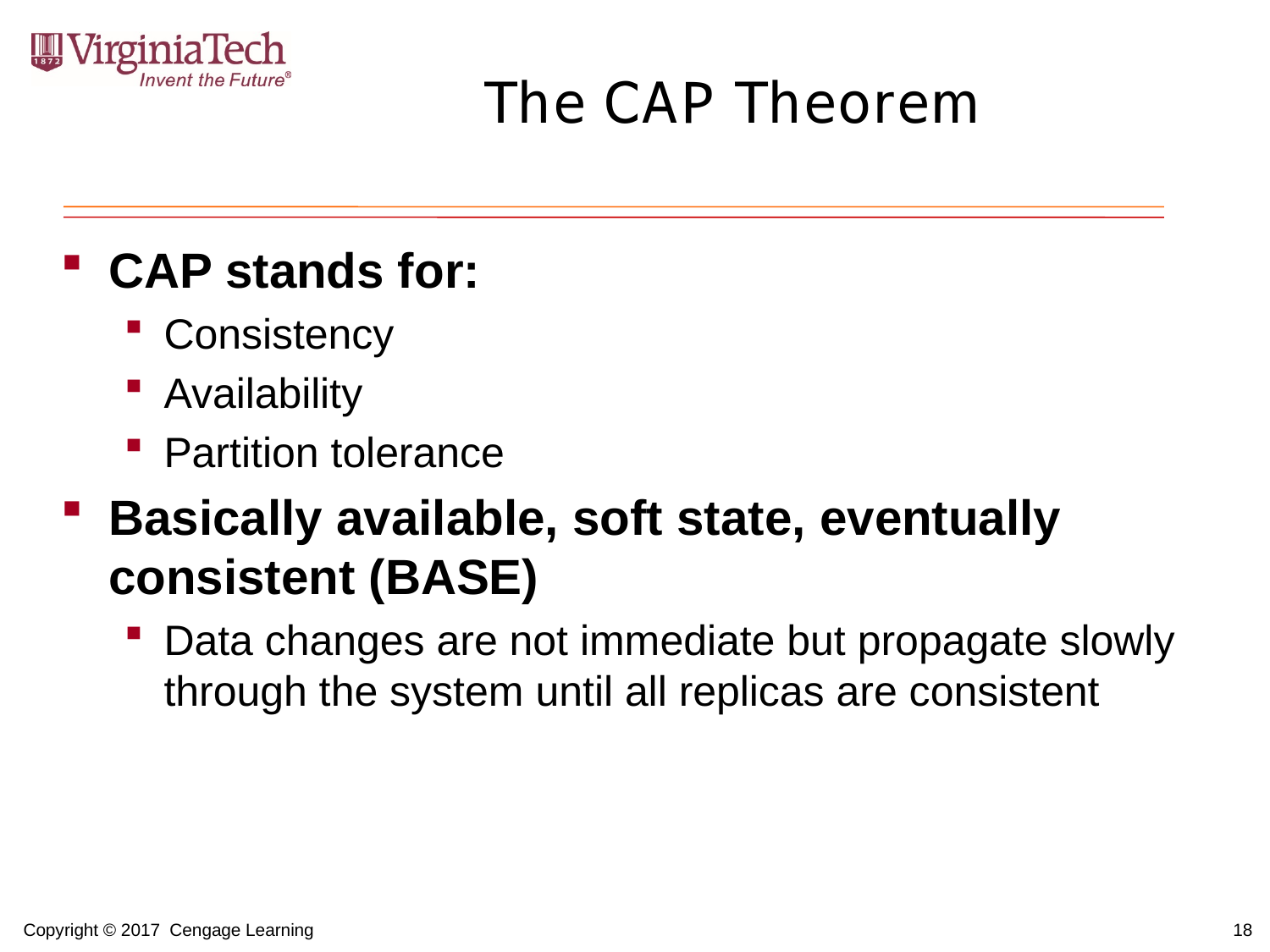

# The CAP Theorem
CAP stands for:
Consistency
Availability
Partition tolerance
Basically available, soft state, eventually consistent (BASE)
Data changes are not immediate but propagate slowly through the system until all replicas are consistent
18
Copyright © 2017  Cengage Learning